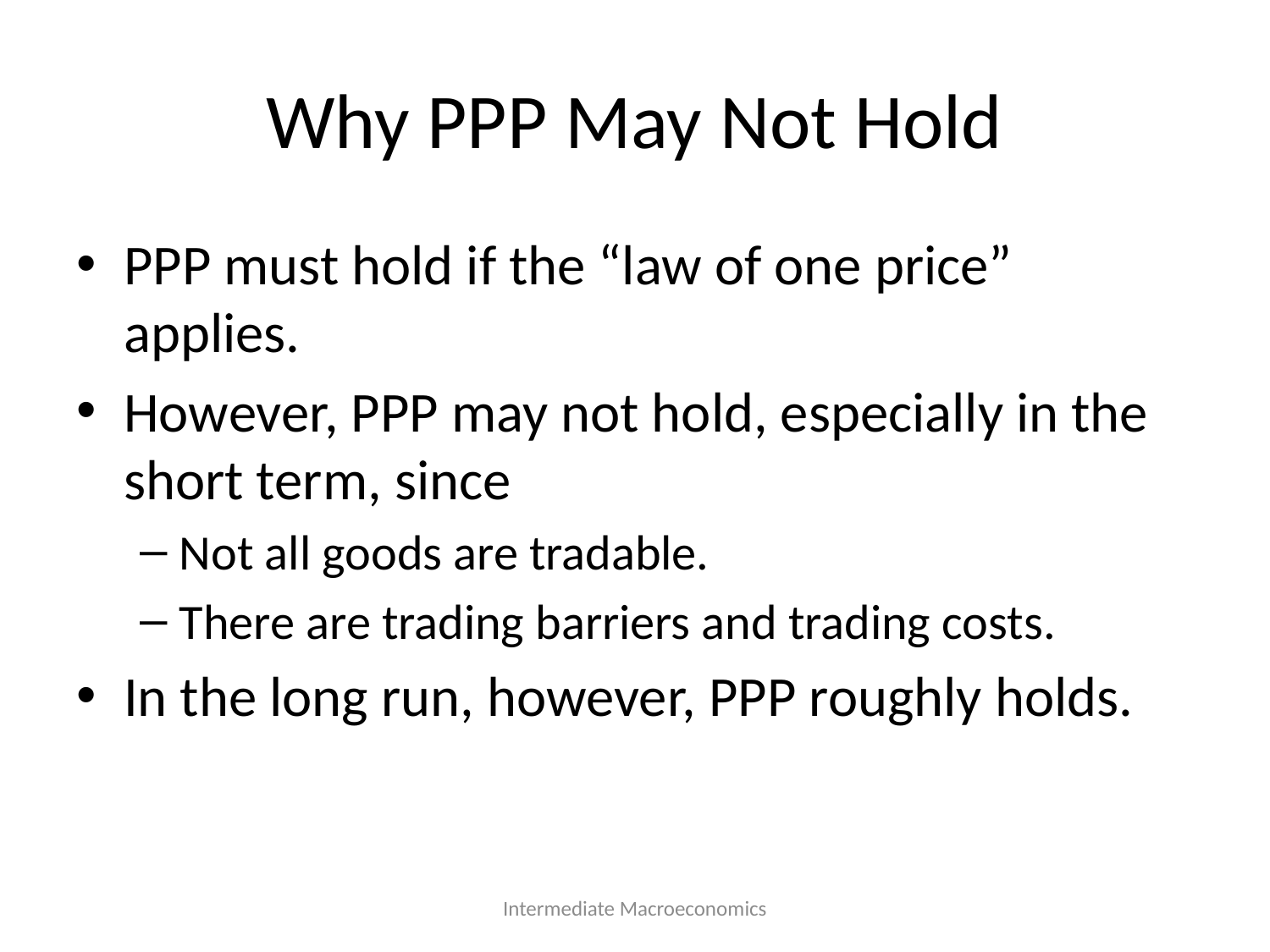

# Why PPP May Not Hold
PPP must hold if the “law of one price” applies.
However, PPP may not hold, especially in the short term, since
Not all goods are tradable.
There are trading barriers and trading costs.
In the long run, however, PPP roughly holds.
Intermediate Macroeconomics